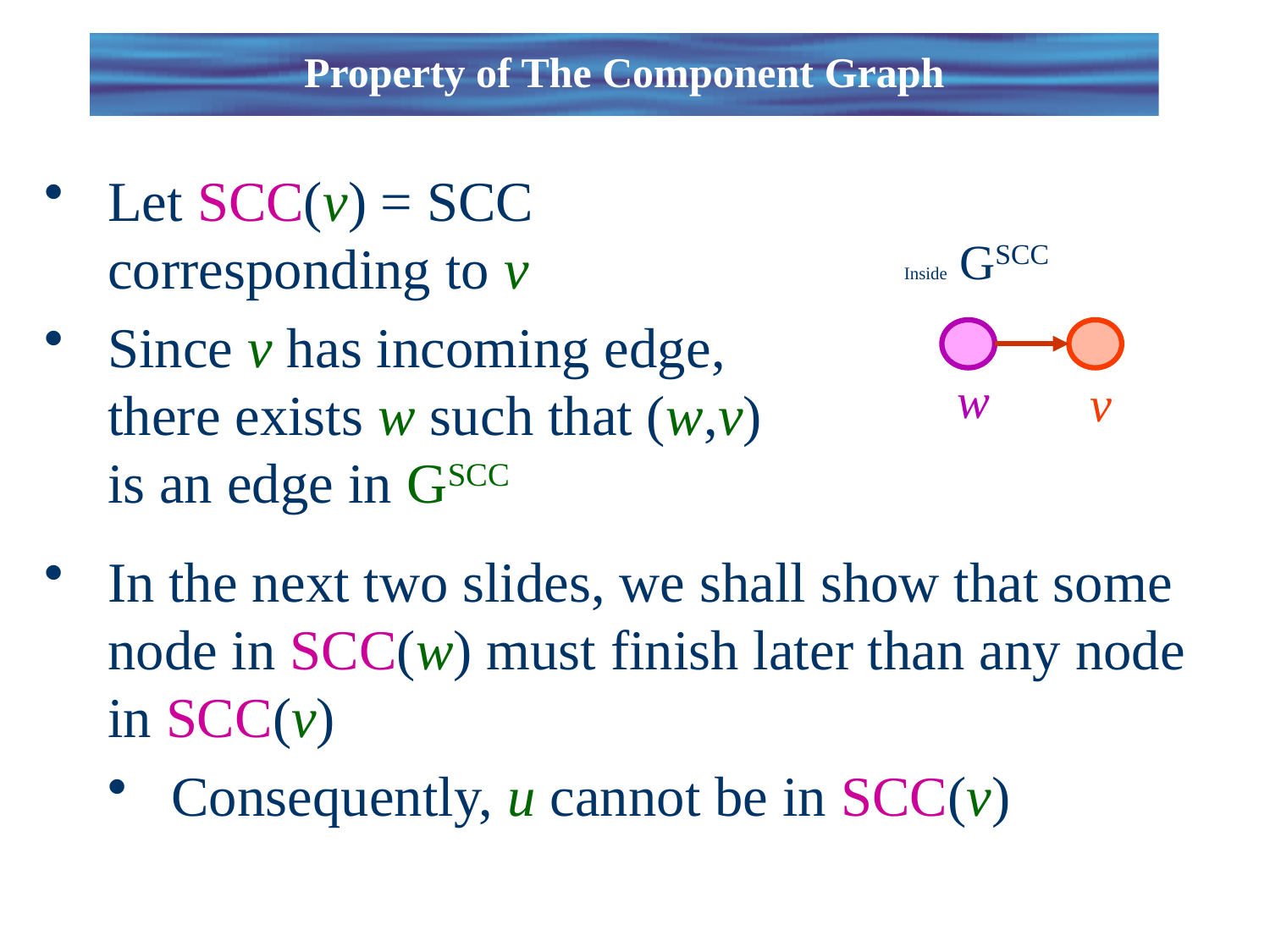

# Proof
Property of The Component Graph
Let SCC(v) = SCC corresponding to v
Since v has incoming edge, there exists w such that (w,v) is an edge in GSCC
Inside GSCC

w
v
In the next two slides, we shall show that some node in SCC(w) must finish later than any node in SCC(v)
Consequently, u cannot be in SCC(v)